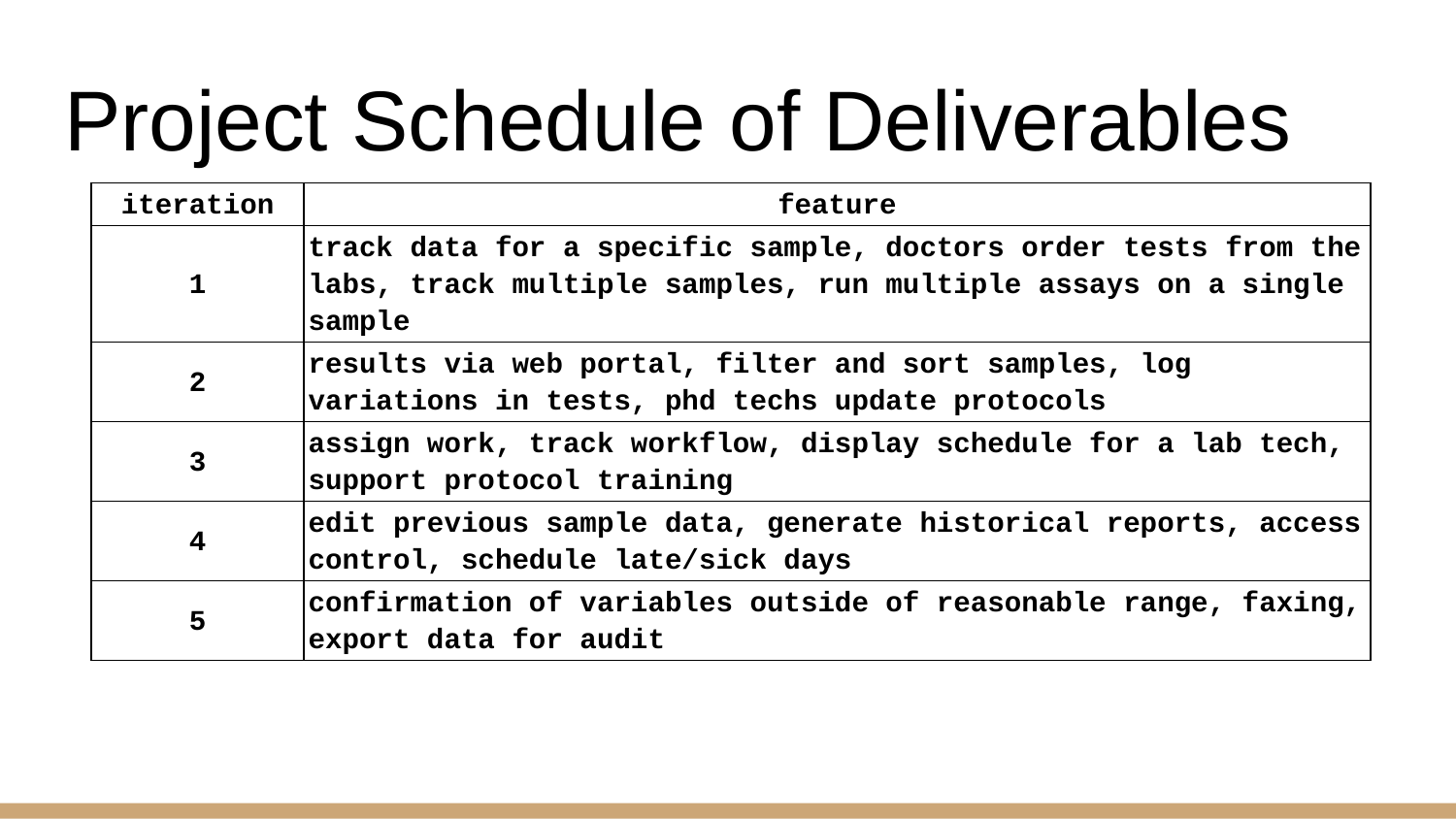

# Project Schedule of Deliverables
| iteration | feature |
| --- | --- |
| 1 | track data for a specific sample, doctors order tests from the labs, track multiple samples, run multiple assays on a single sample |
| 2 | results via web portal, filter and sort samples, log variations in tests, phd techs update protocols |
| 3 | assign work, track workflow, display schedule for a lab tech, support protocol training |
| 4 | edit previous sample data, generate historical reports, access control, schedule late/sick days |
| 5 | confirmation of variables outside of reasonable range, faxing, export data for audit |